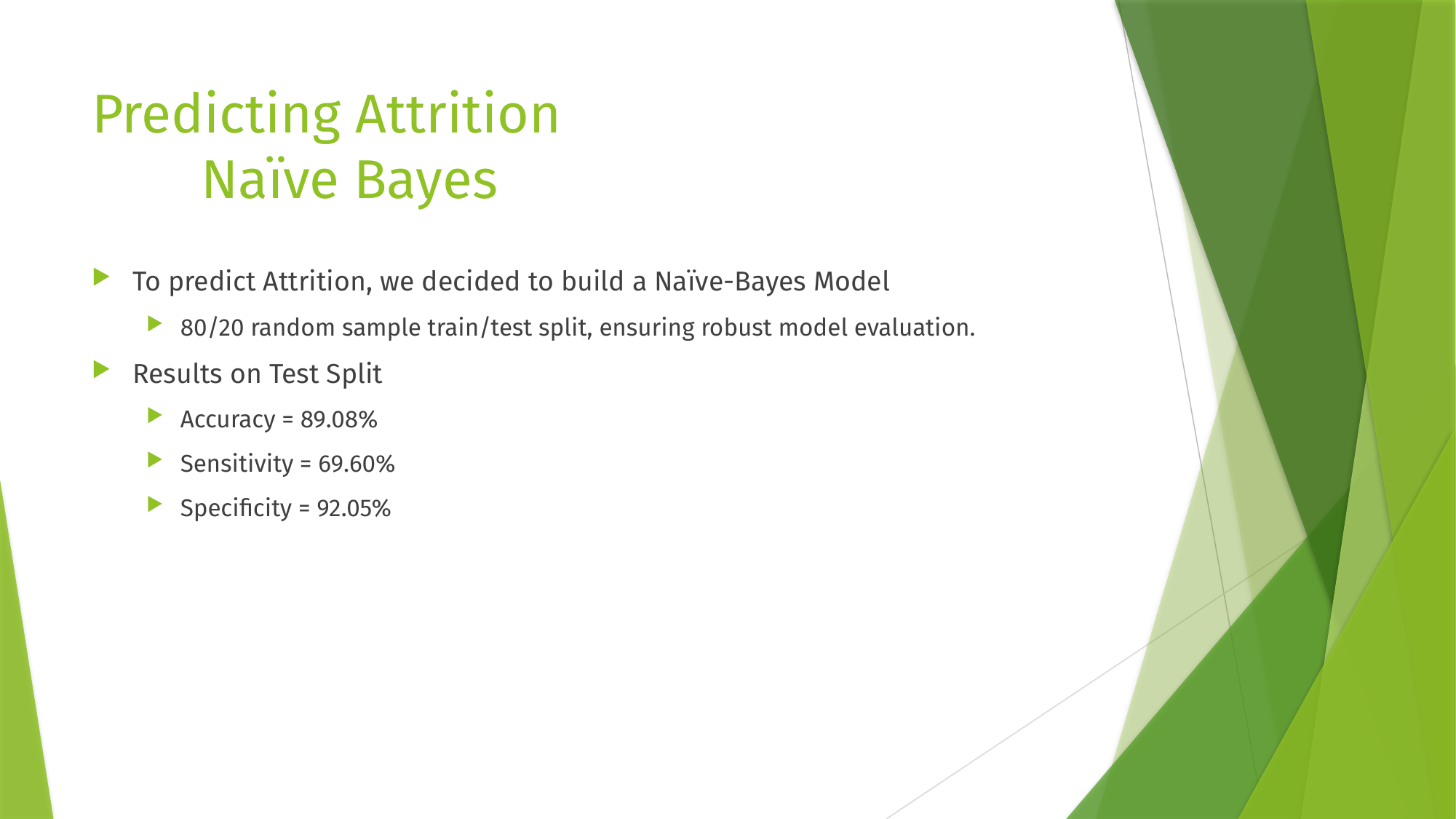

# Predicting Attrition Naïve Bayes
To predict Attrition, we decided to build a Naïve-Bayes Model
80/20 random sample train/test split, ensuring robust model evaluation.
Results on Test Split
Accuracy = 89.08%
Sensitivity = 69.60%
Specificity = 92.05%